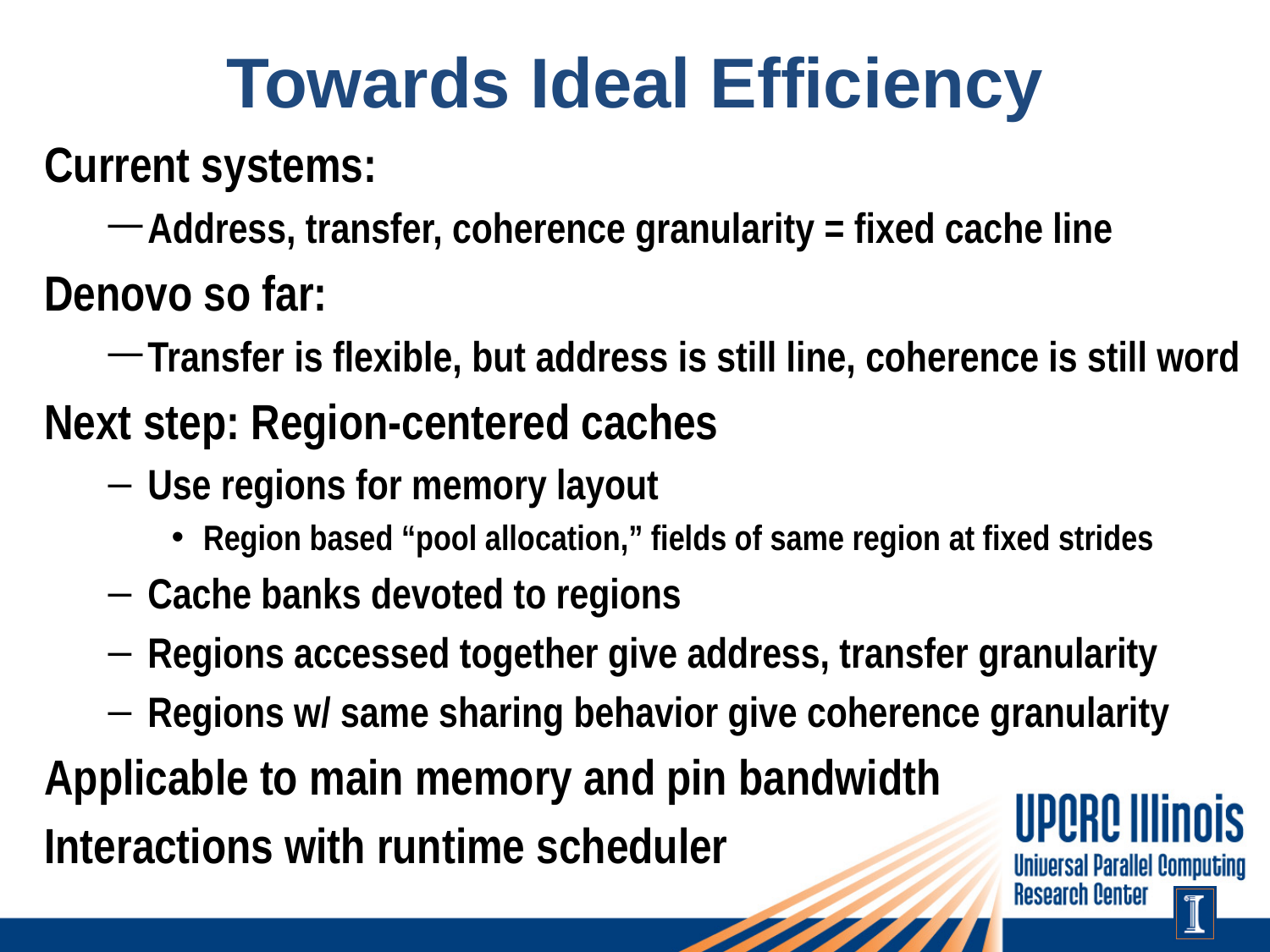

# Towards Ideal Efficiency
Current systems:
Address, transfer, coherence granularity = fixed cache line
Denovo so far:
Transfer is flexible, but address is still line, coherence is still word
Next step: Region-centered caches
Use regions for memory layout
Region based “pool allocation,” fields of same region at fixed strides
Cache banks devoted to regions
Regions accessed together give address, transfer granularity
Regions w/ same sharing behavior give coherence granularity
Applicable to main memory and pin bandwidth
Interactions with runtime scheduler